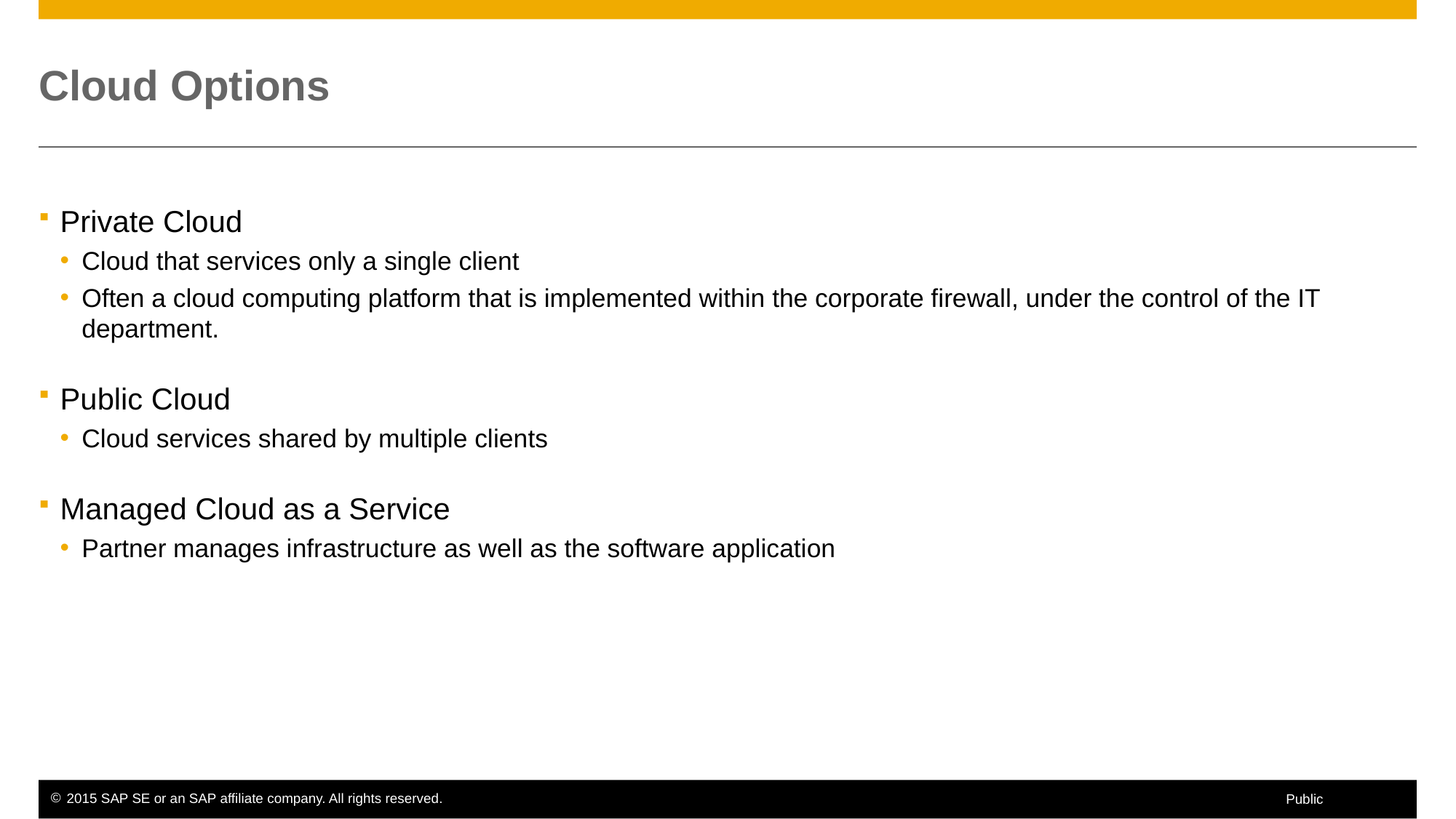

# Cloud Options
Private Cloud
Cloud that services only a single client
Often a cloud computing platform that is implemented within the corporate firewall, under the control of the IT department.
Public Cloud
Cloud services shared by multiple clients
Managed Cloud as a Service
Partner manages infrastructure as well as the software application